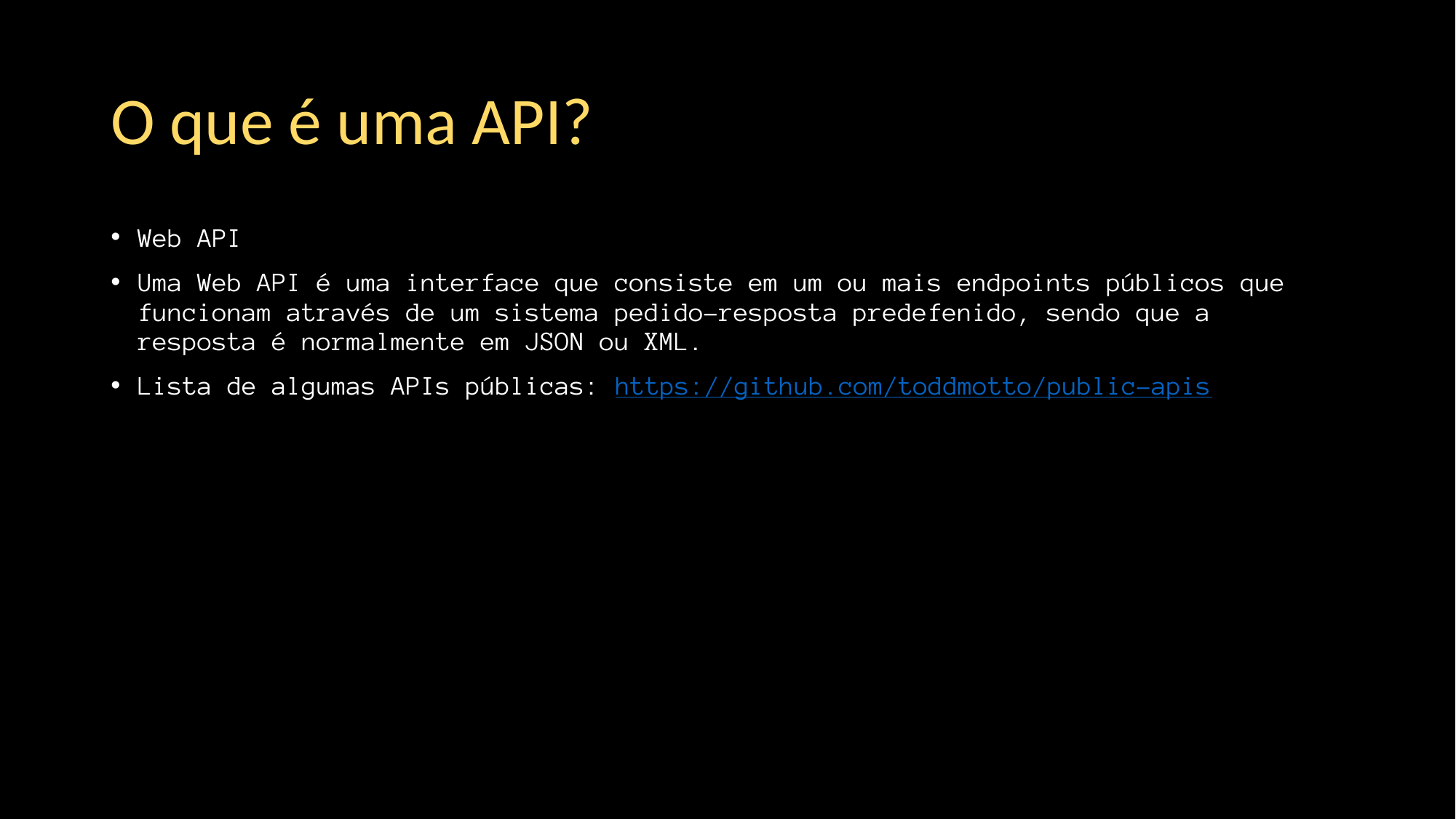

# O que é uma API?
Web API
Uma Web API é uma interface que consiste em um ou mais endpoints públicos que funcionam através de um sistema pedido-resposta predefenido, sendo que a resposta é normalmente em JSON ou XML.
Lista de algumas APIs públicas: https://github.com/toddmotto/public-apis